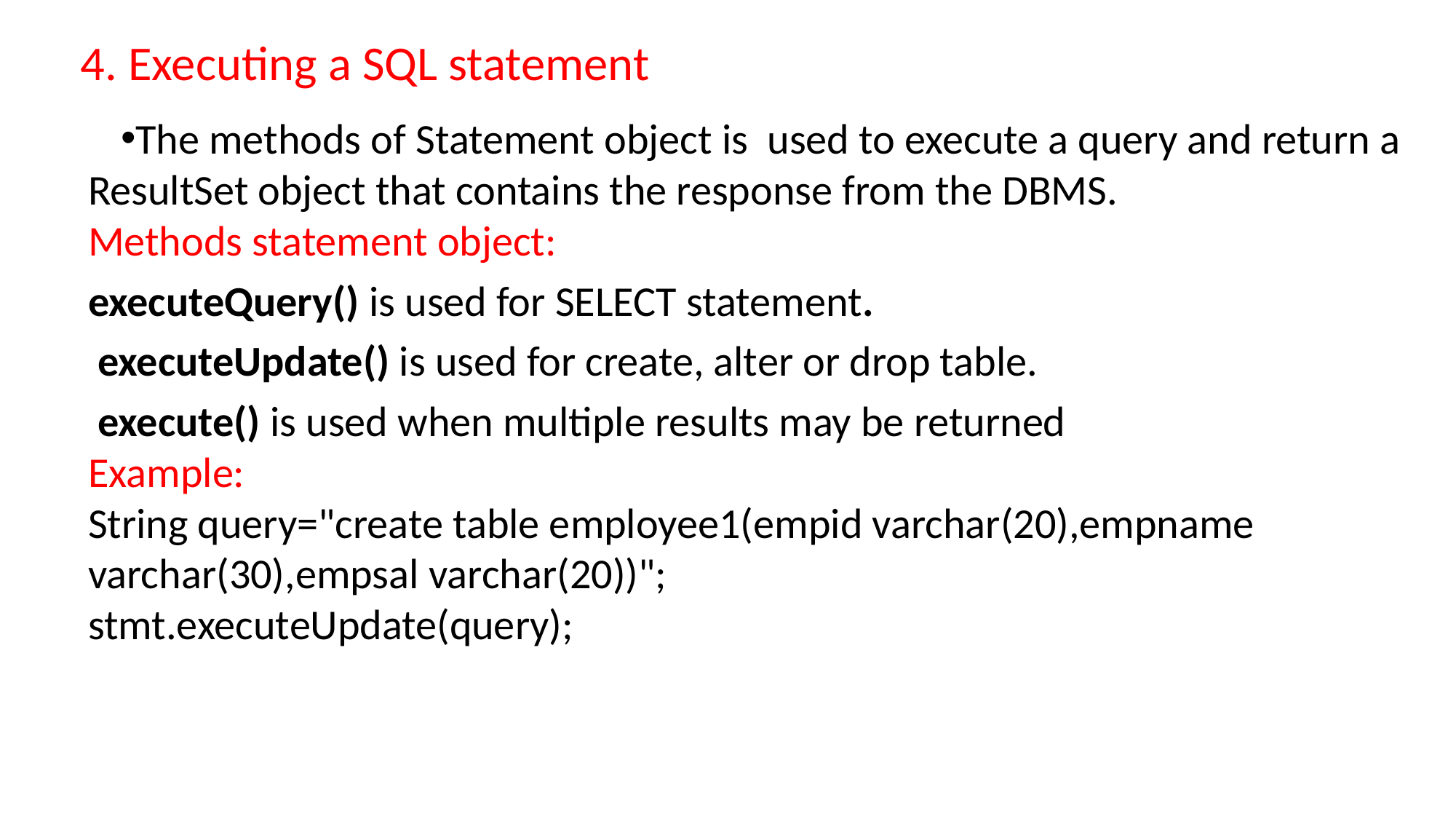

4. Executing a SQL statement
The methods of Statement object is  used to execute a query and return a ResultSet object that contains the response from the DBMS.
Methods statement object:
executeQuery() is used for SELECT statement.
 executeUpdate() is used for create, alter or drop table.
 execute() is used when multiple results may be returned
Example:
String query="create table employee1(empid varchar(20),empname varchar(30),empsal varchar(20))";
stmt.executeUpdate(query);